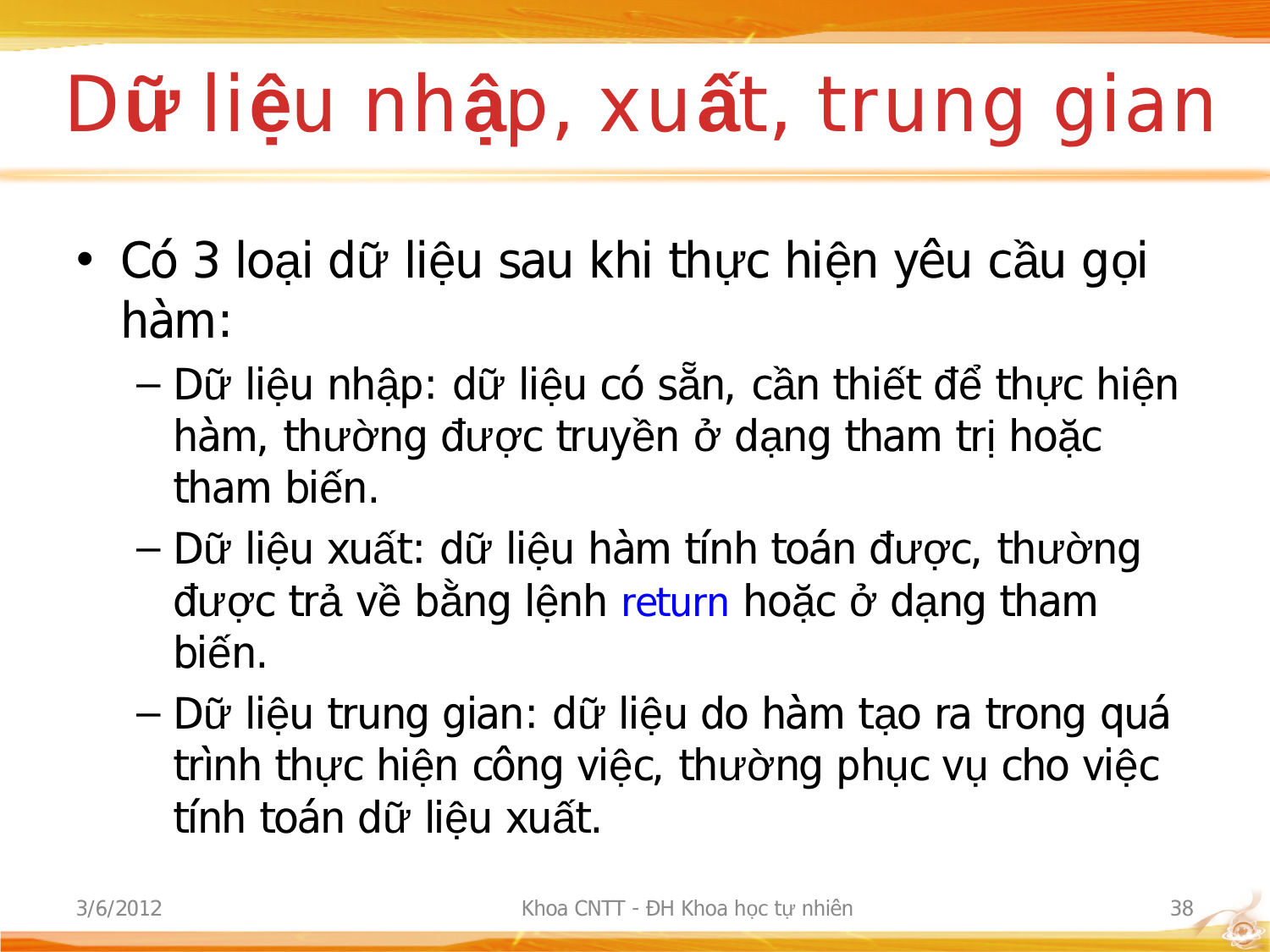

# Dữ liệu nhập, xuất, trung gian
Có 3 loại dữ liệu sau khi thực hiện yêu cầu gọi hàm:
Dữ liệu nhập: dữ liệu có sẵn, cần thiết để thực hiện hàm, thường được truyền ở dạng tham trị hoặc tham biến.
Dữ liệu xuất: dữ liệu hàm tính toán được, thường được trả về bằng lệnh return hoặc ở dạng tham biến.
Dữ liệu trung gian: dữ liệu do hàm tạo ra trong quá trình thực hiện công việc, thường phục vụ cho việc tính toán dữ liệu xuất.
3/6/2012
Khoa CNTT - ĐH Khoa học tự nhiên
38